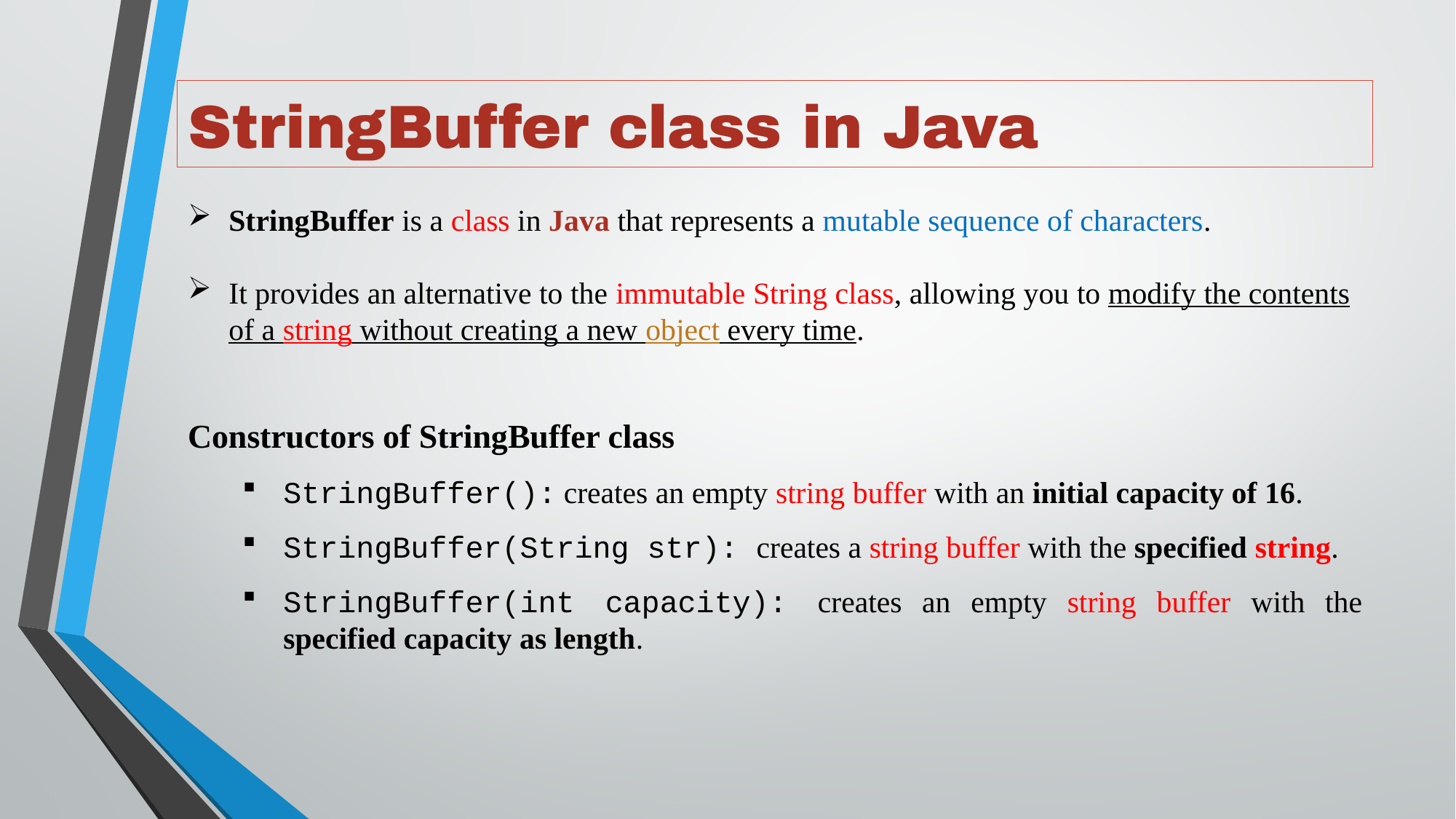

# StringBuffer class in Java
StringBuffer is a class in Java that represents a mutable sequence of characters.

It provides an alternative to the immutable String class, allowing you to modify the contents of a string without creating a new object every time.
Constructors of StringBuffer class
StringBuffer(): creates an empty string buffer with an initial capacity of 16.
StringBuffer(String str): creates a string buffer with the specified string.
StringBuffer(int capacity): creates an empty string buffer with the specified capacity as length.